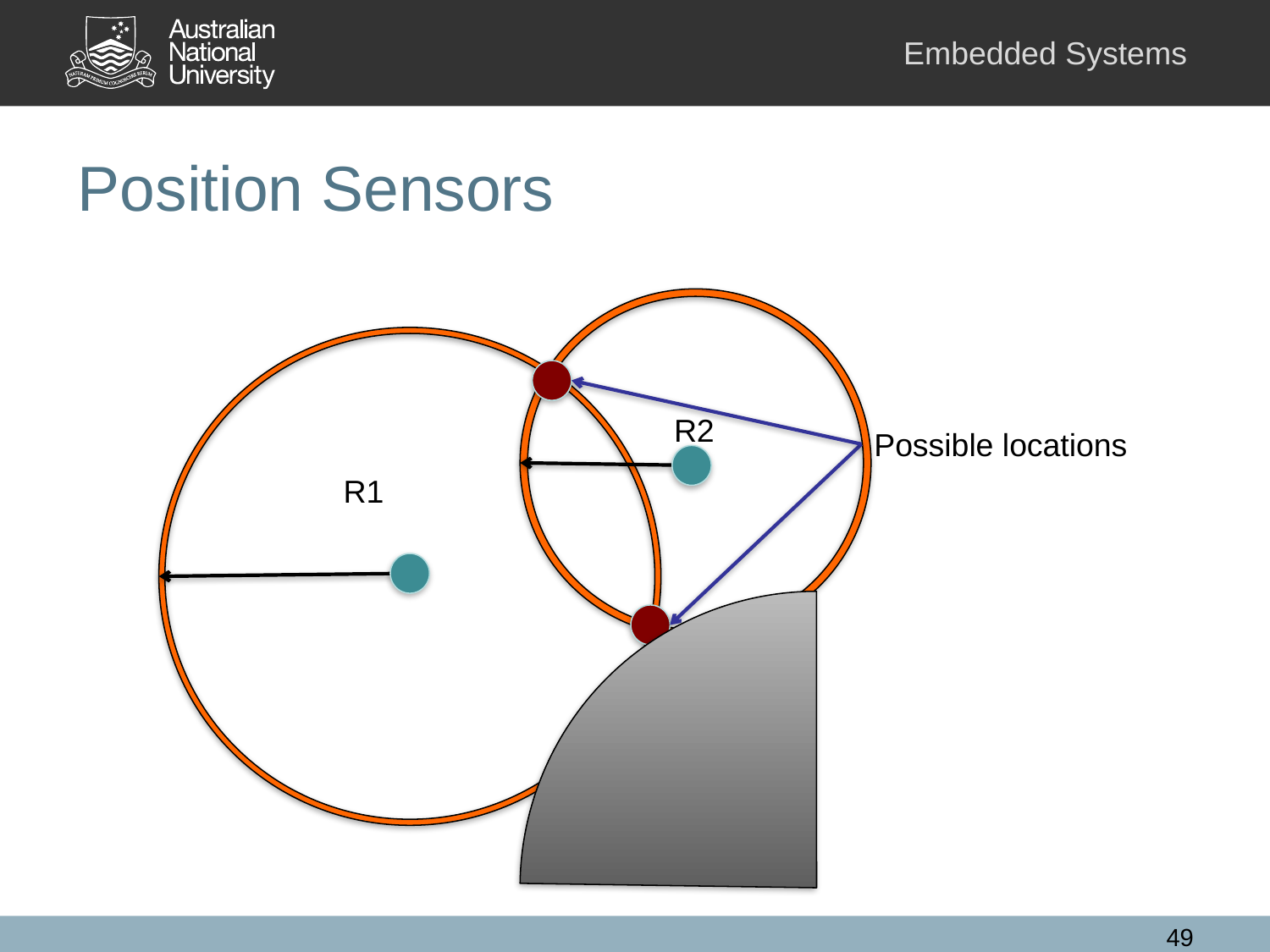

# Position Sensors

R2
Possible locations

R1

49